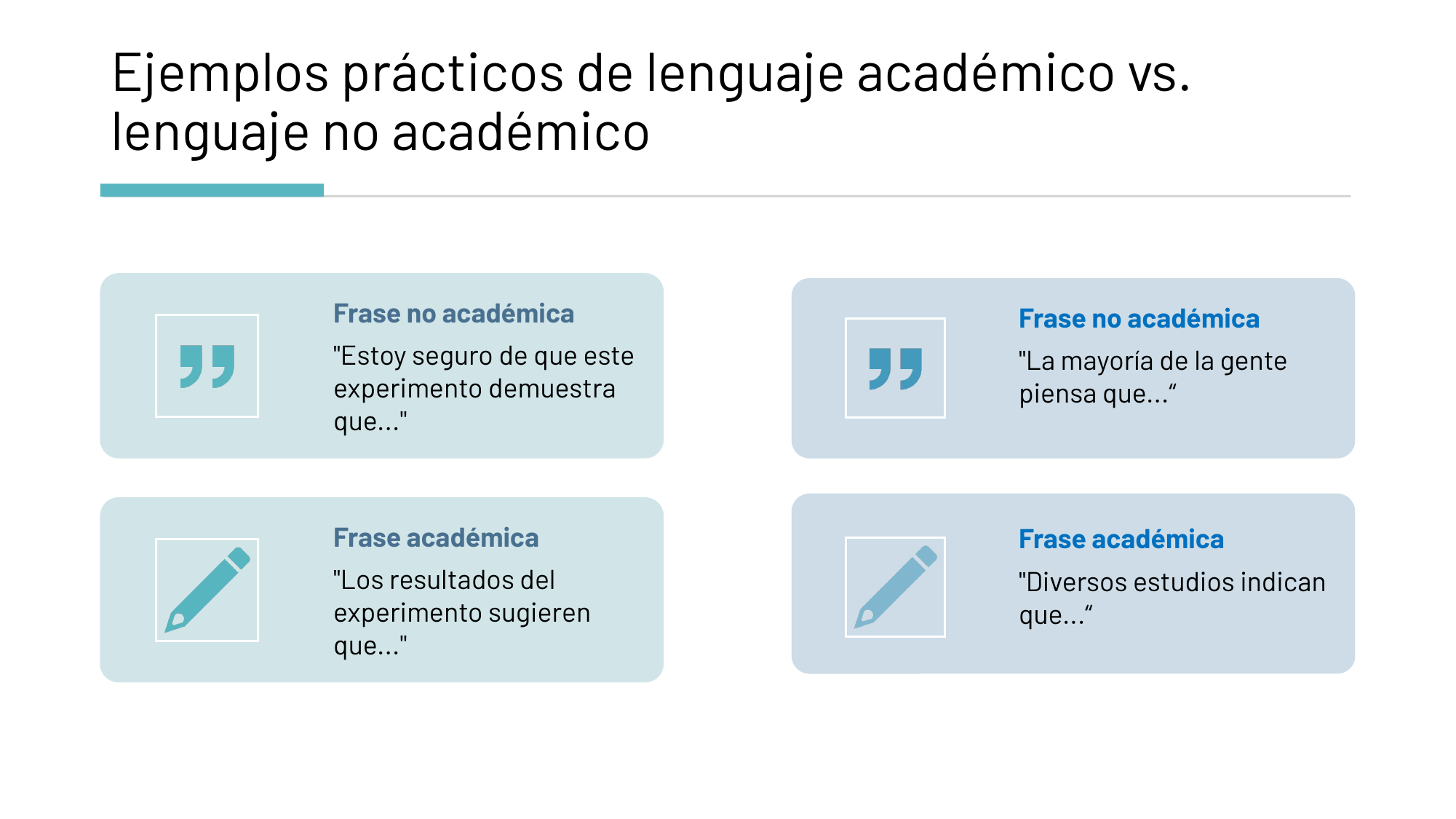

# Ejemplos prácticos de lenguaje académico vs. lenguaje no académico

Frase no académica
"Estoy seguro de que este experimento demuestra que..."
Frase académica
"Los resultados del experimento sugieren que..."
Frase no académica
"La mayoría de la gente piensa que...“

Frase académica
"Diversos estudios indican que...“

15